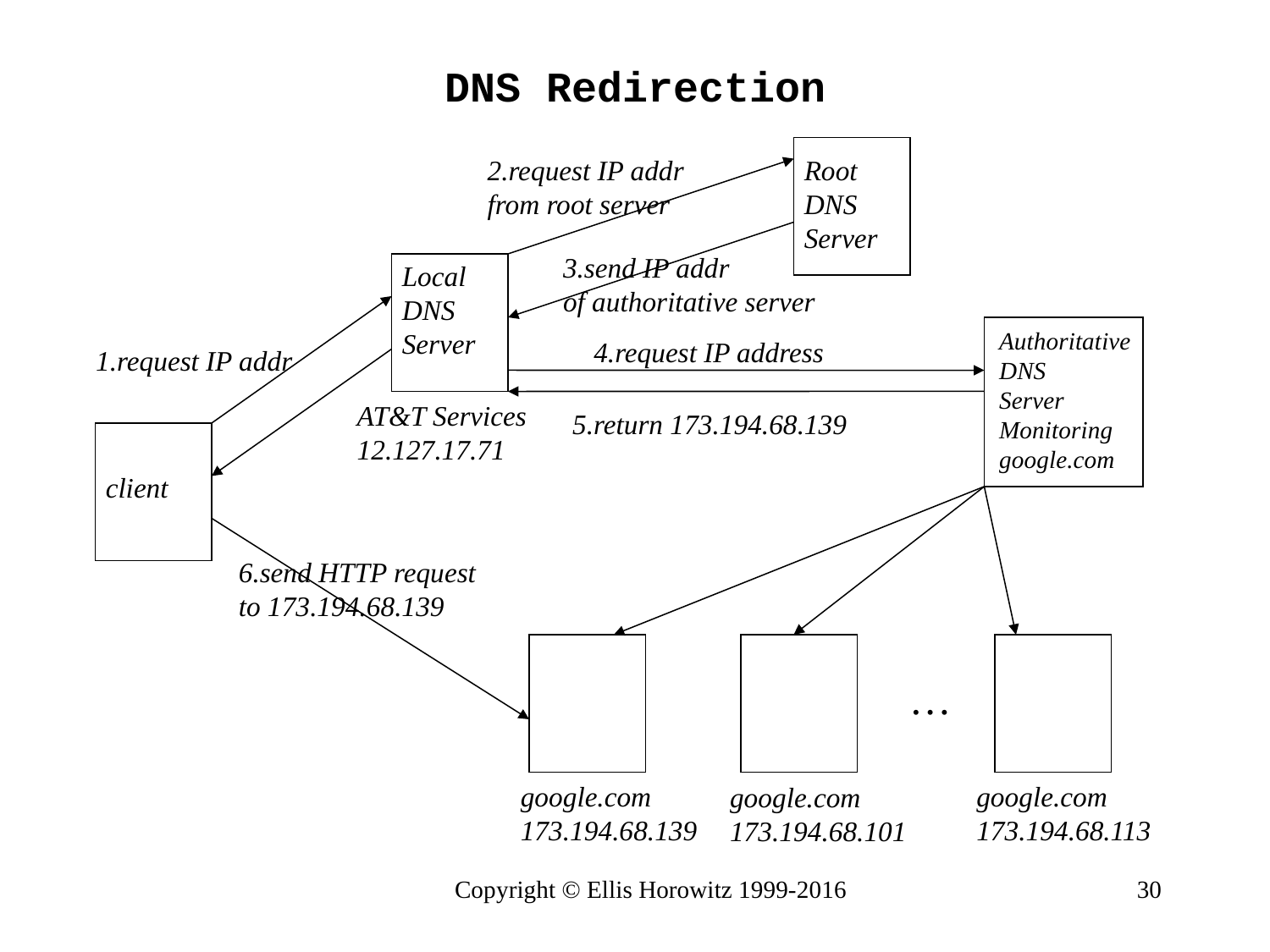

# DNS Redirection

2.request IP addr
from root server
Root
DNS
Server

3.send IP addr
of authoritative server
Local
DNS
Server

Authoritative
DNS
Server
Monitoring
google.com
4.request IP address
1.request IP addr

AT&T Services
12.127.17.71

5.return 173.194.68.139

client

6.send HTTP request
to 173.194.68.139

…
google.com
173.194.68.139

google.com
173.194.68.113
google.com
173.194.68.101

Copyright © Ellis Horowitz 1999-2016
30